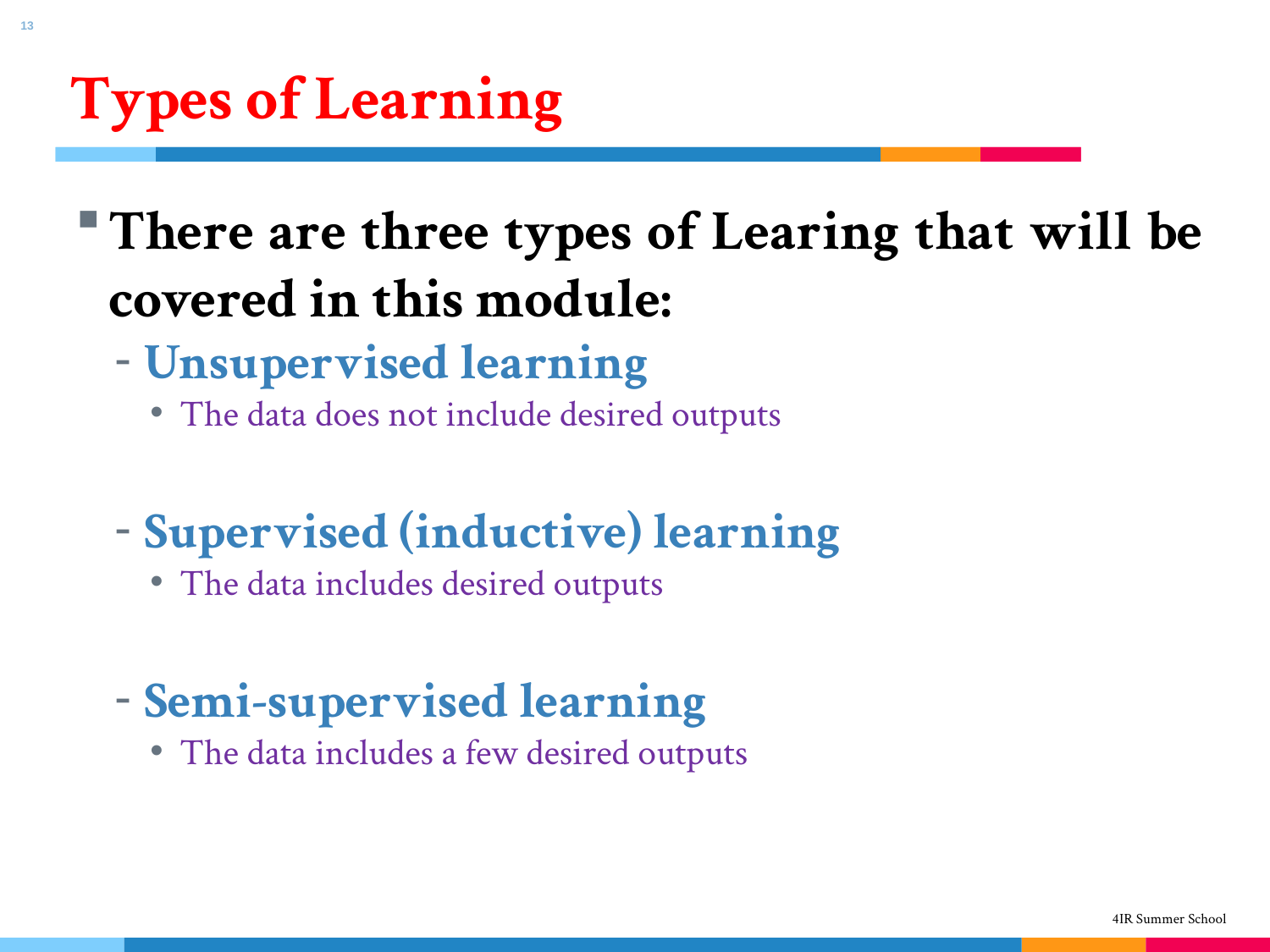

13
# Types of Learning
There are three types of Learing that will be covered in this module:
Unsupervised learning
The data does not include desired outputs
Supervised (inductive) learning
The data includes desired outputs
Semi-supervised learning
The data includes a few desired outputs